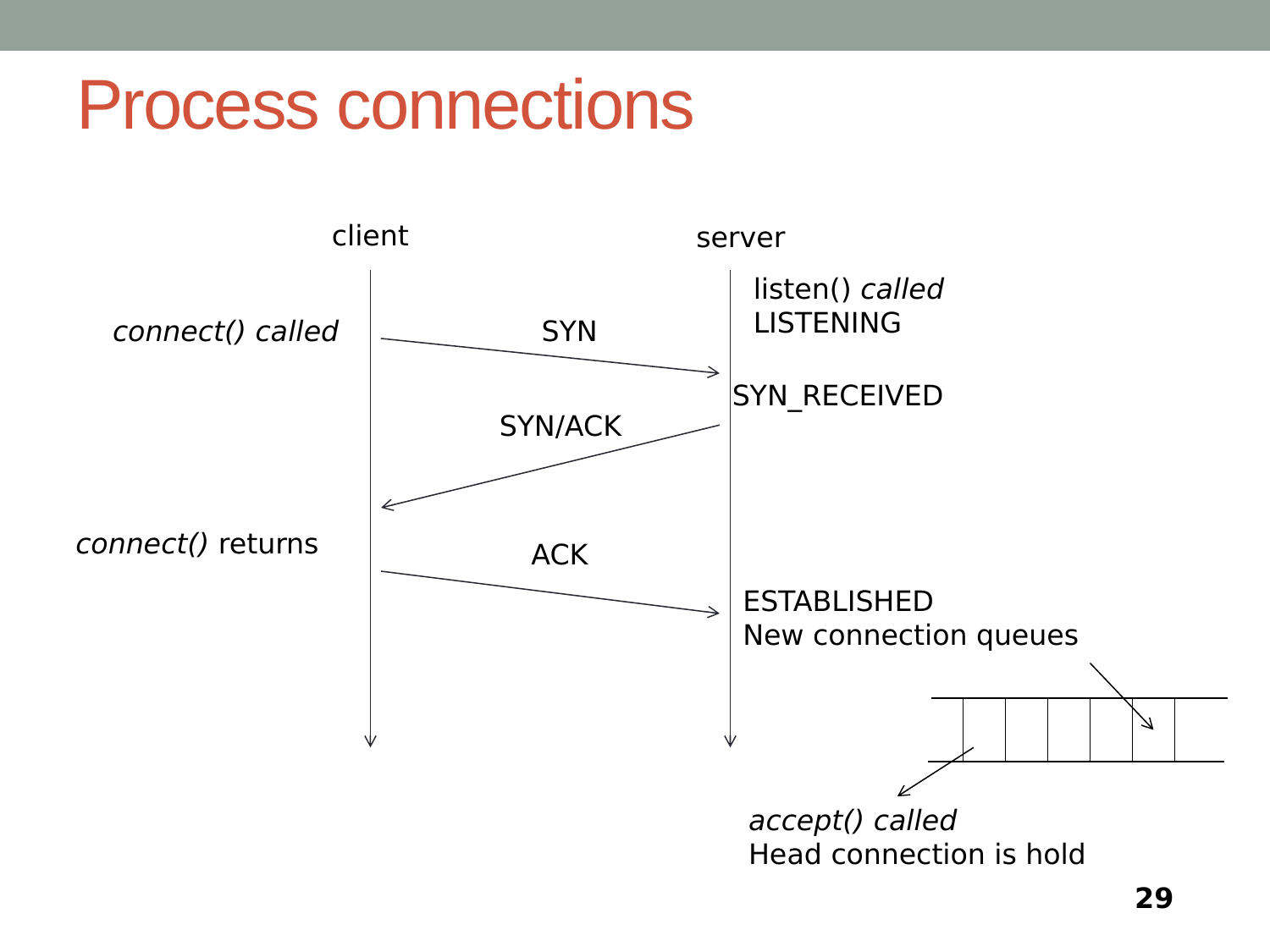

# Process connections
client
server
listen() called
LISTENING
connect() called
SYN
SYN_RECEIVED
SYN/ACK
connect() returns
ACK
ESTABLISHED
New connection queues
accept() called
Head connection is hold
29